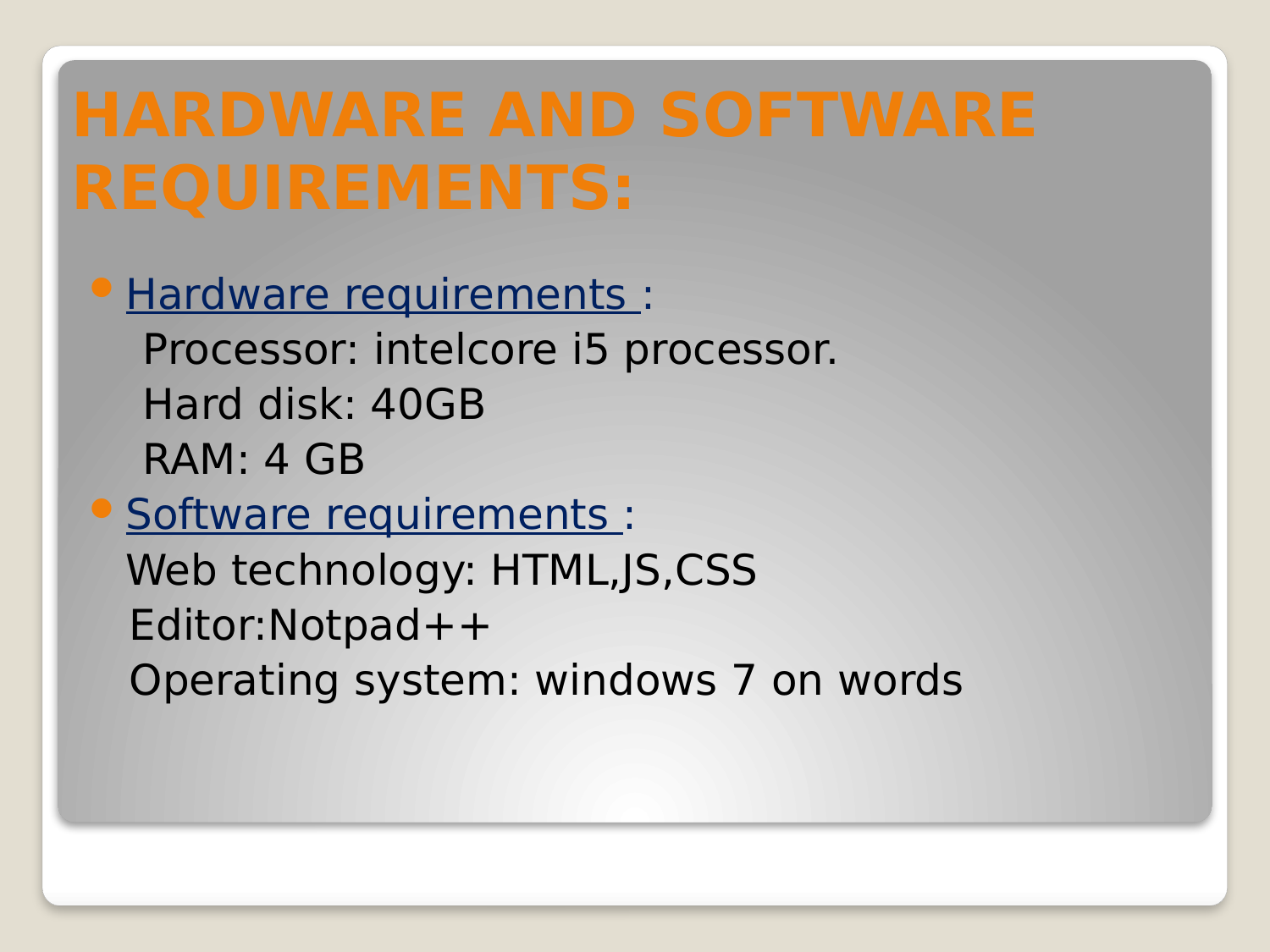

# HARDWARE AND SOFTWARE REQUIREMENTS:
Hardware requirements :
    Processor: intelcore i5 processor.
    Hard disk: 40GB
    RAM: 4 GB
Software requirements :
	Web technology: HTML,JS,CSS
   Editor:Notpad++
   Operating system: windows 7 on words